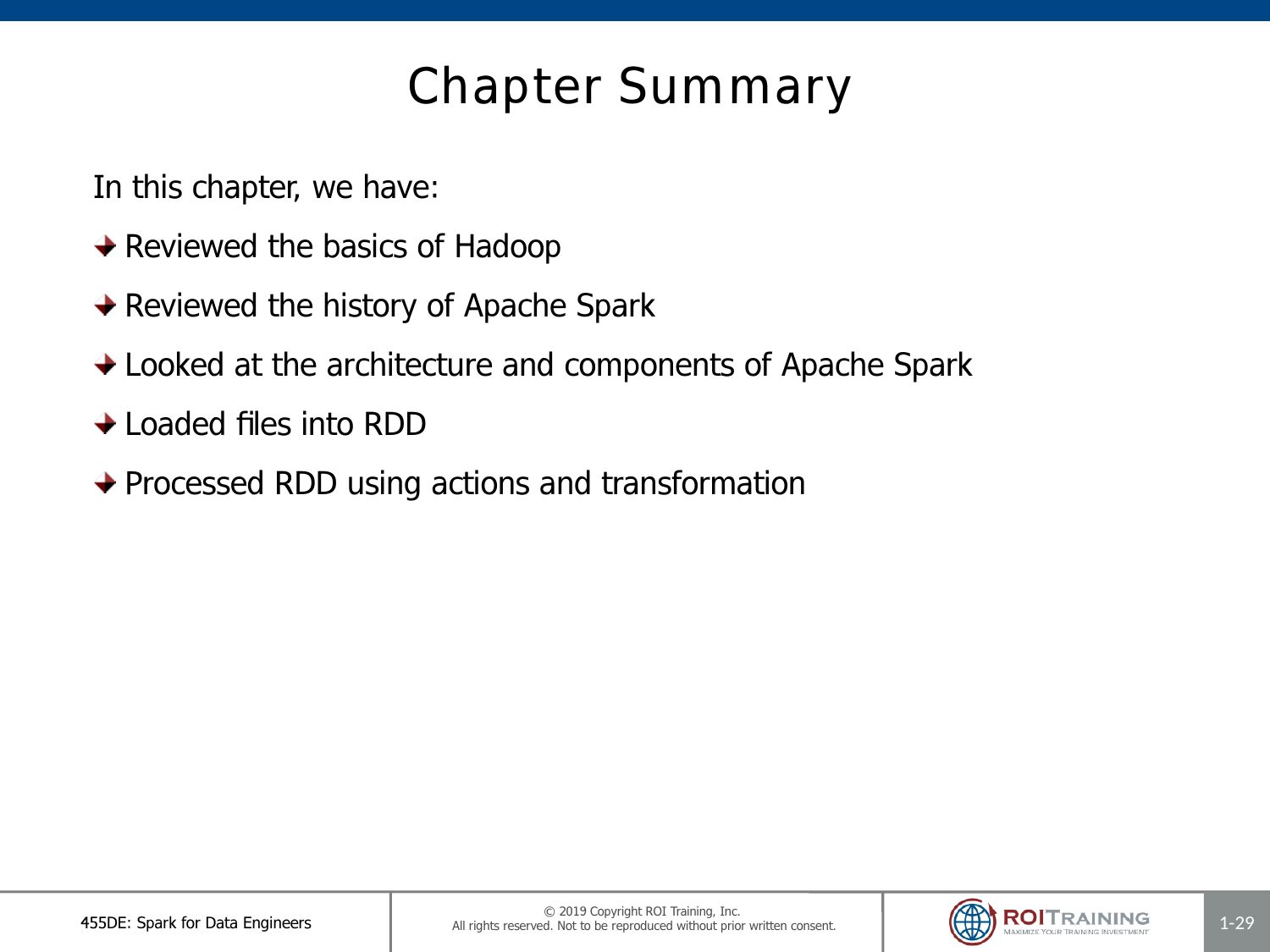

# Chapter Summary
In this chapter, we have:
Reviewed the basics of Hadoop
Reviewed the history of Apache Spark
Looked at the architecture and components of Apache Spark
Loaded files into RDD
Processed RDD using actions and transformation